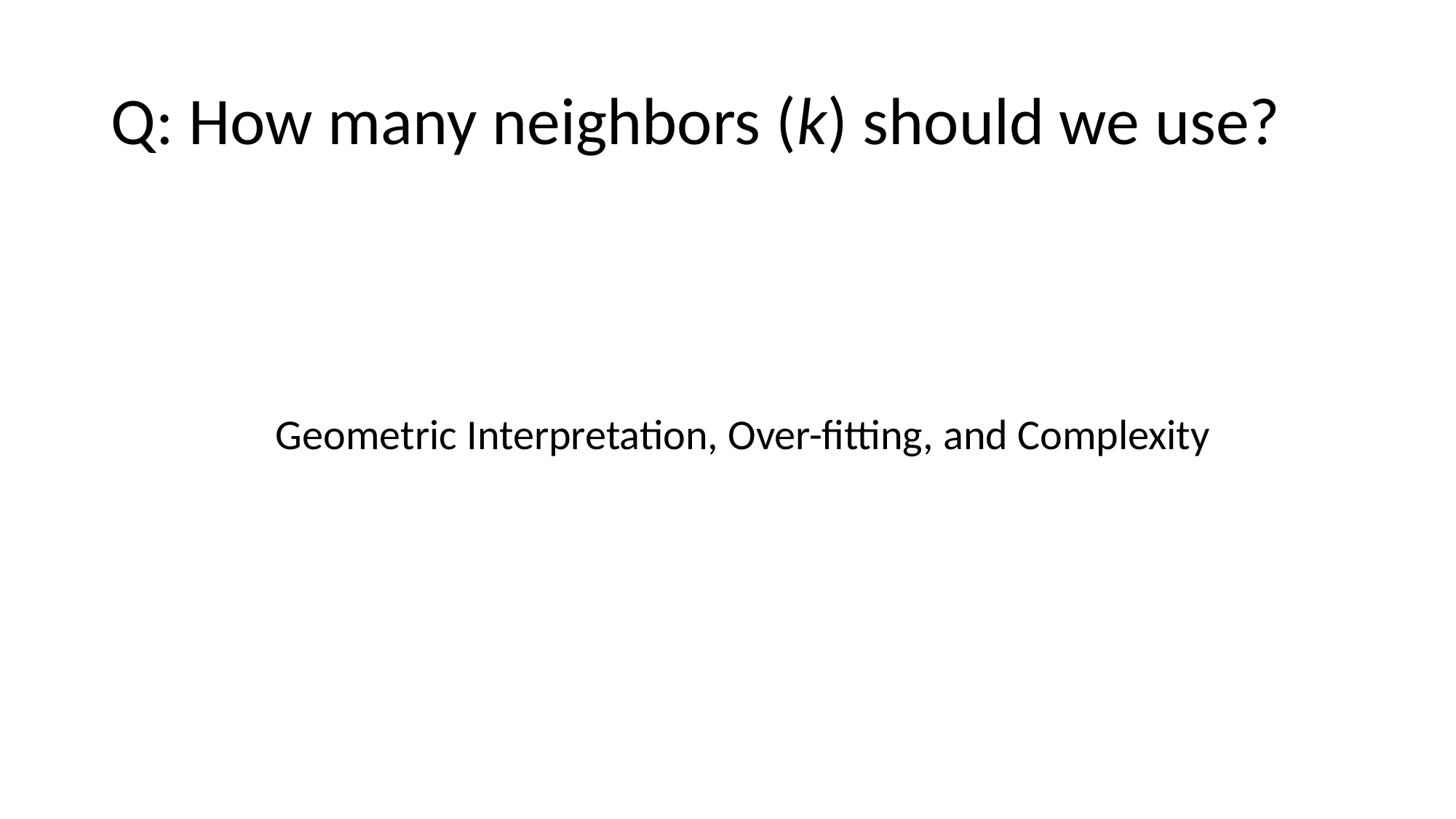

# Q: How many neighbors (k) should we use?

Geometric Interpretation, Over-fitting, and Complexity